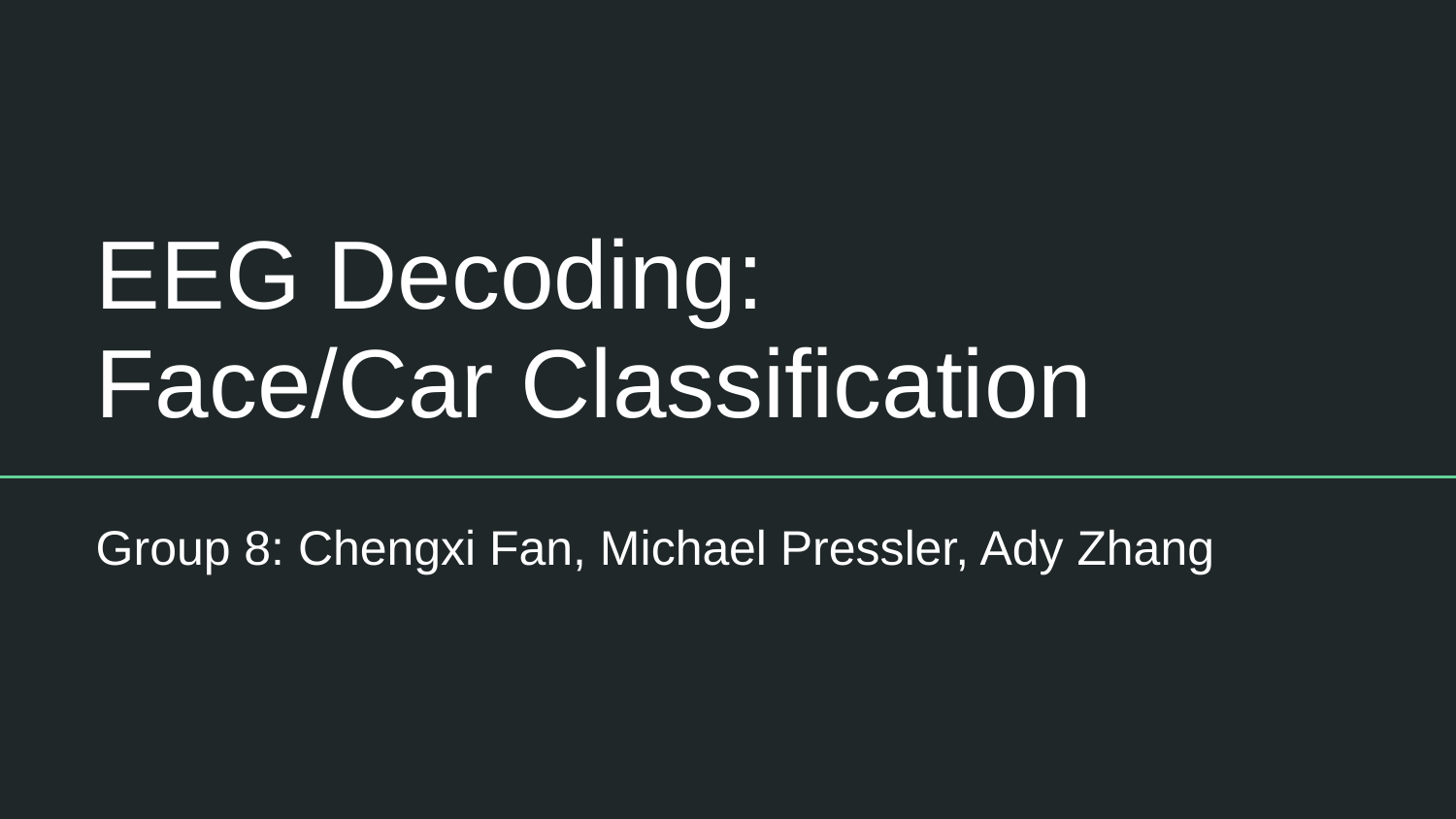

# EEG Decoding:
Face/Car Classification
Group 8: Chengxi Fan, Michael Pressler, Ady Zhang